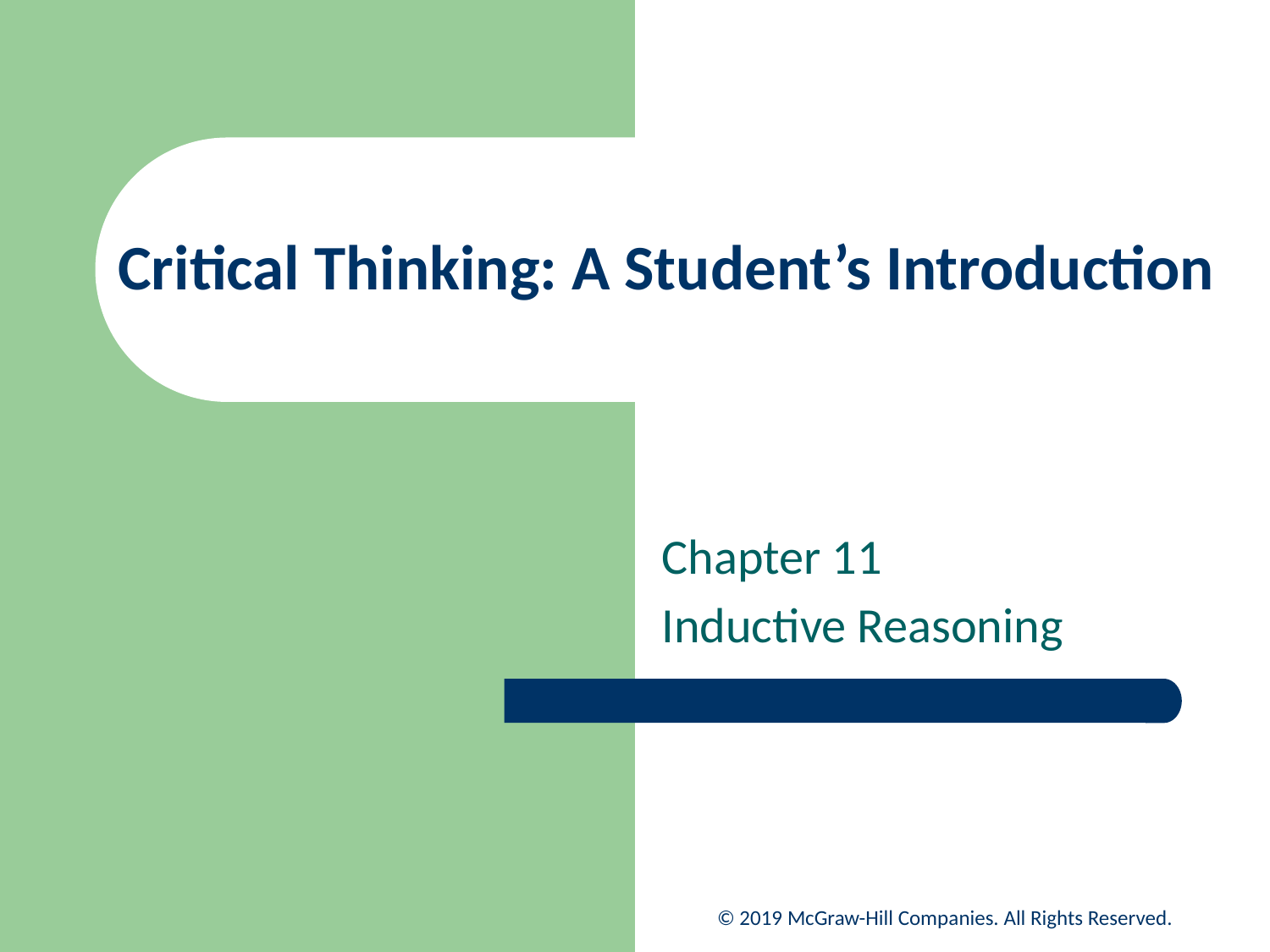

# Critical Thinking: A Student’s Introduction
Chapter 11
Inductive Reasoning
© 2019 McGraw-Hill Companies. All Rights Reserved.